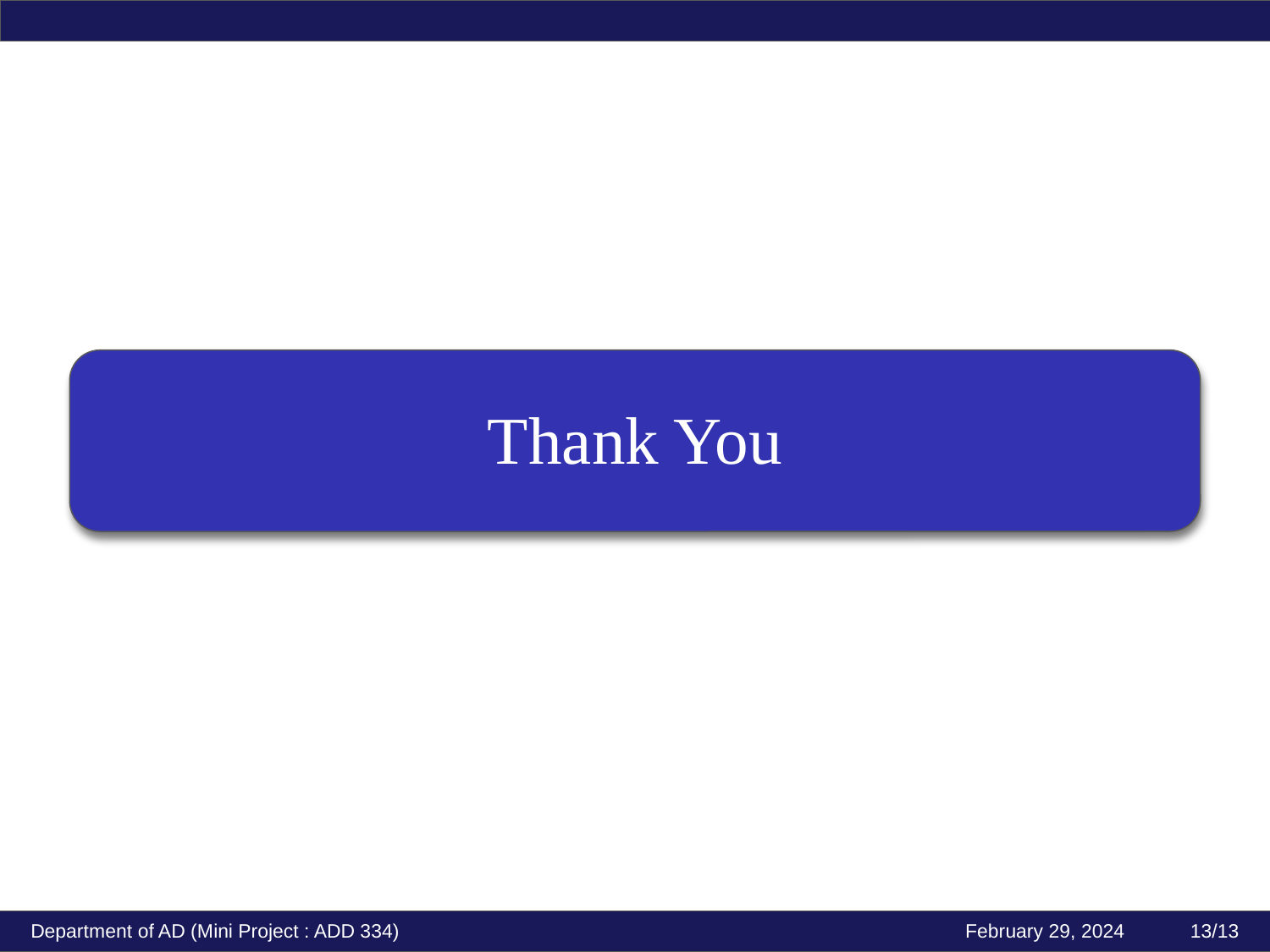

Outline

Thank You
Department of AD (Mini Project : ADD 334)
 February 29, 2024            13/13